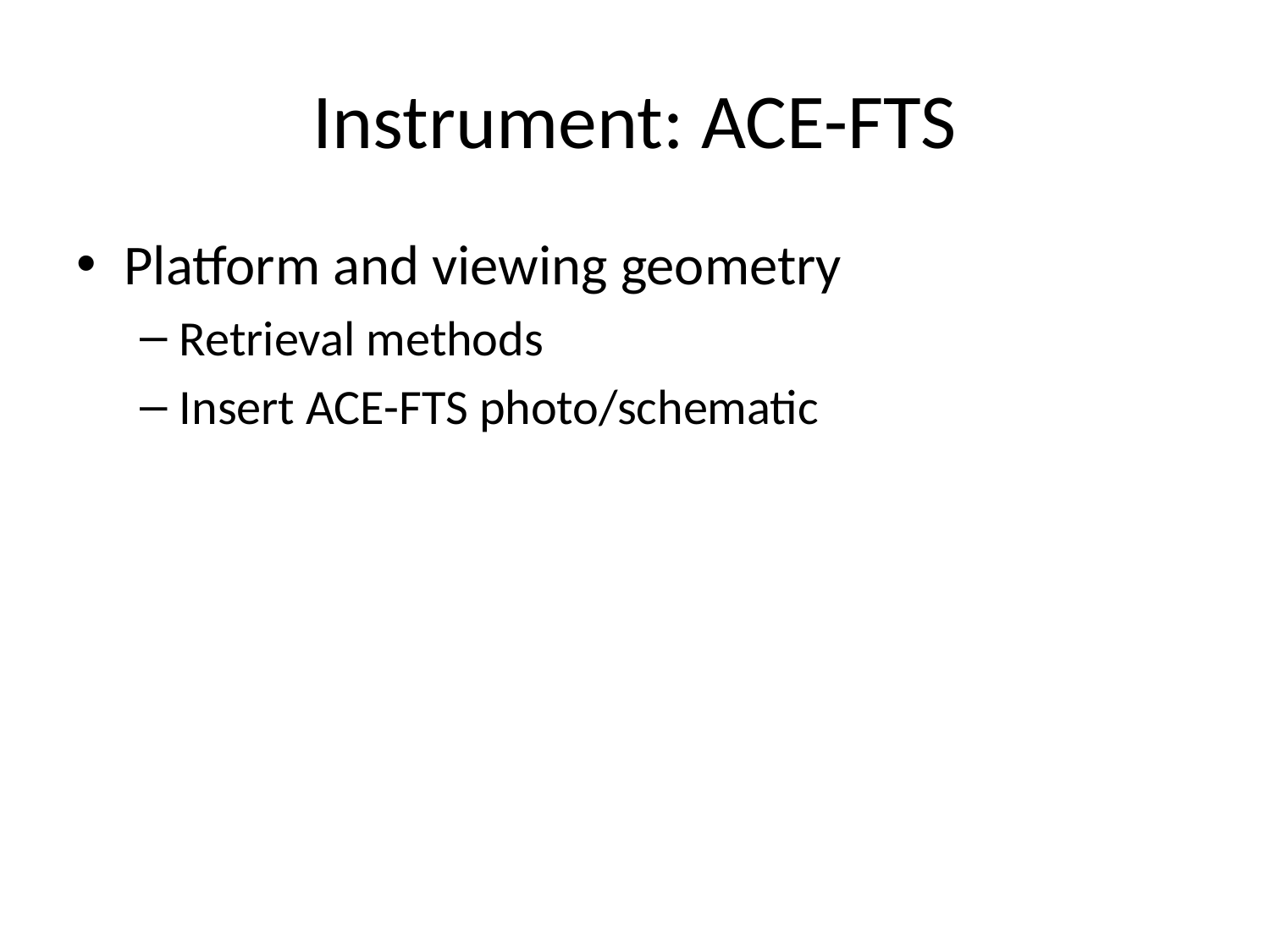

# Instrument: ACE-FTS
Platform and viewing geometry
Retrieval methods
Insert ACE-FTS photo/schematic